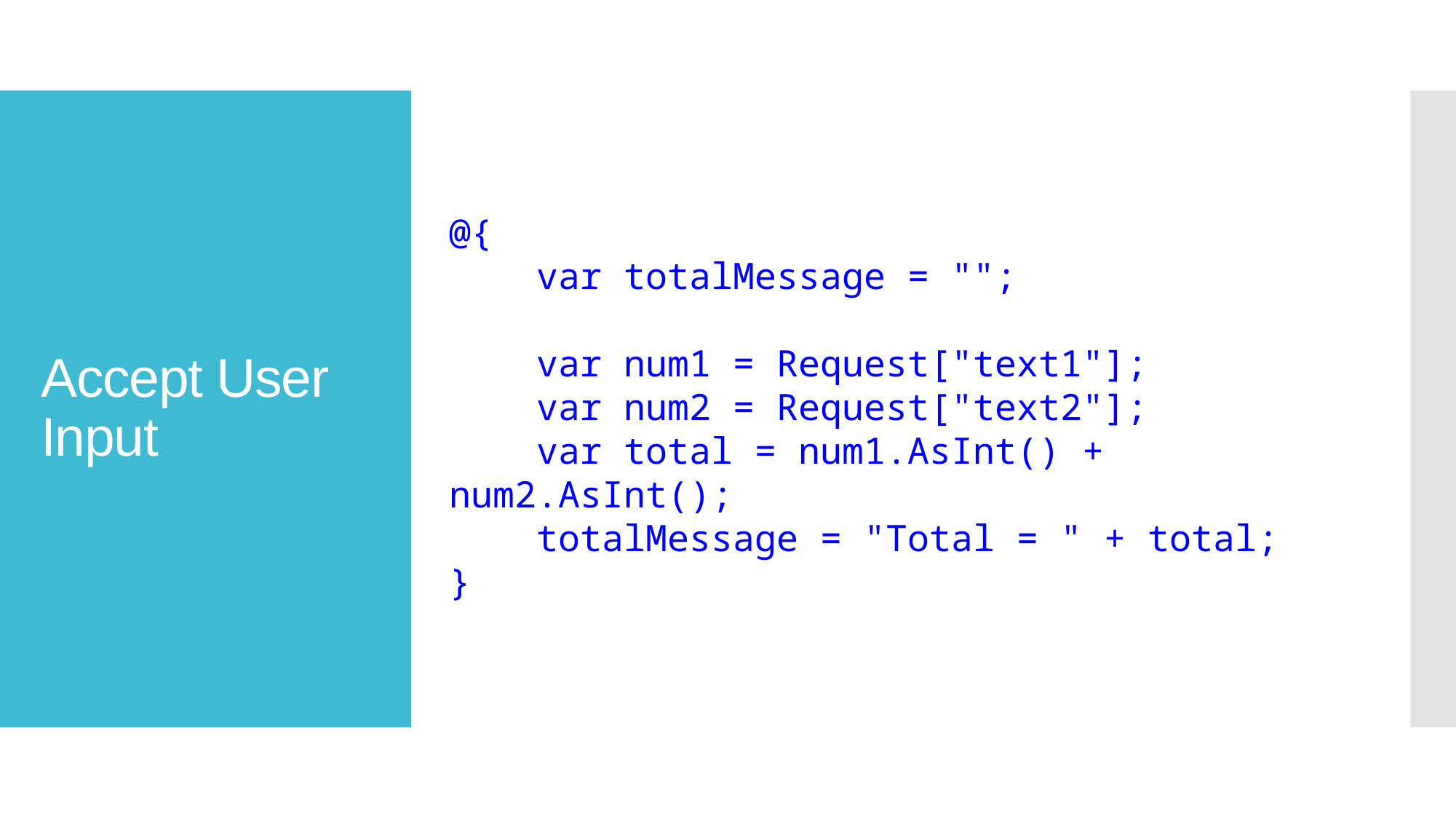

# Accept User Input
@{
    var totalMessage = "";

    var num1 = Request["text1"];
    var num2 = Request["text2"];
    var total = num1.AsInt() + num2.AsInt();
    totalMessage = "Total = " + total;
}